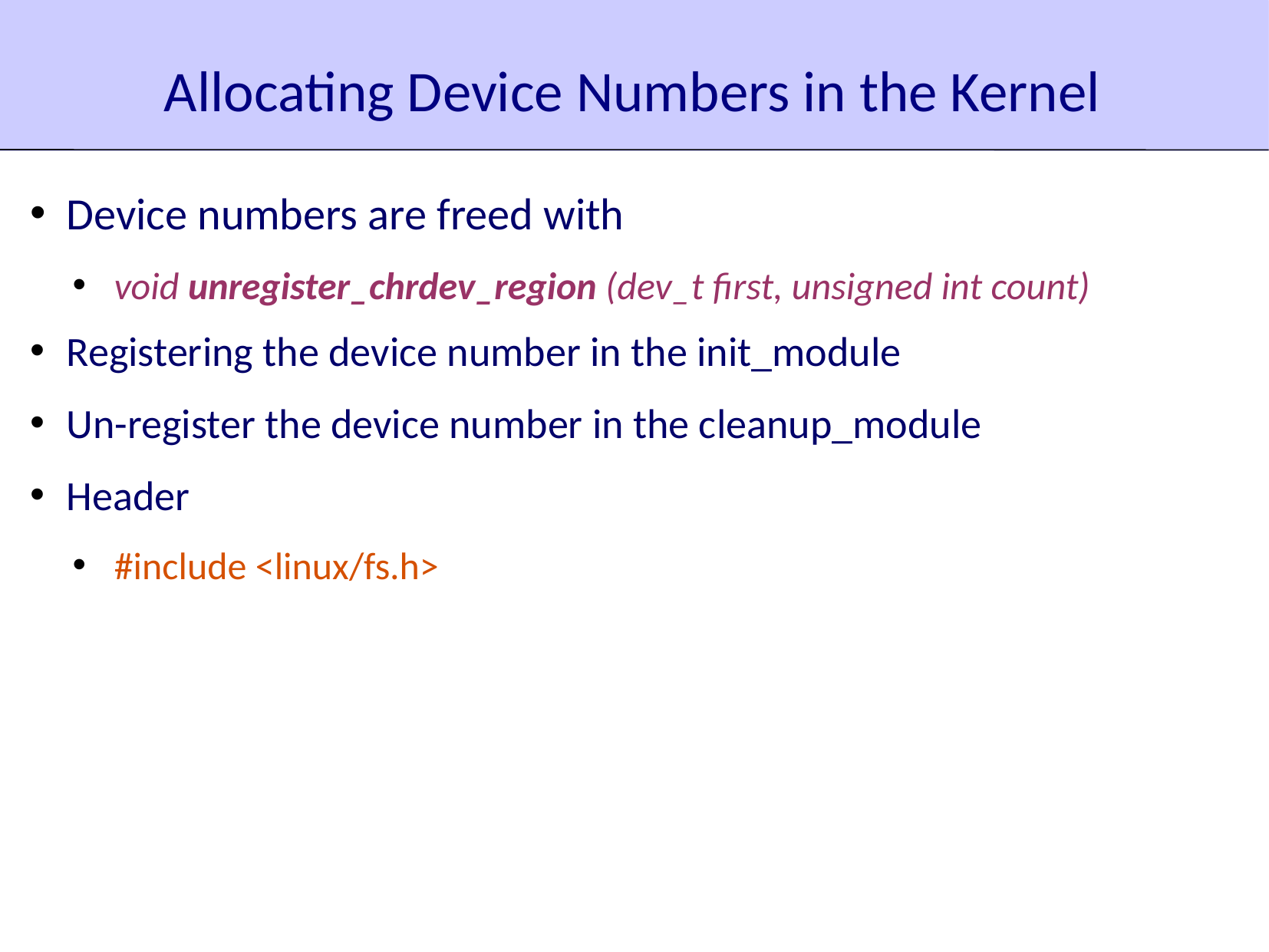

# Allocating Device Numbers in the Kernel
Device numbers are freed with
void unregister_chrdev_region (dev_t first, unsigned int count)‏
Registering the device number in the init_module
Un-register the device number in the cleanup_module
Header
#include <linux/fs.h>